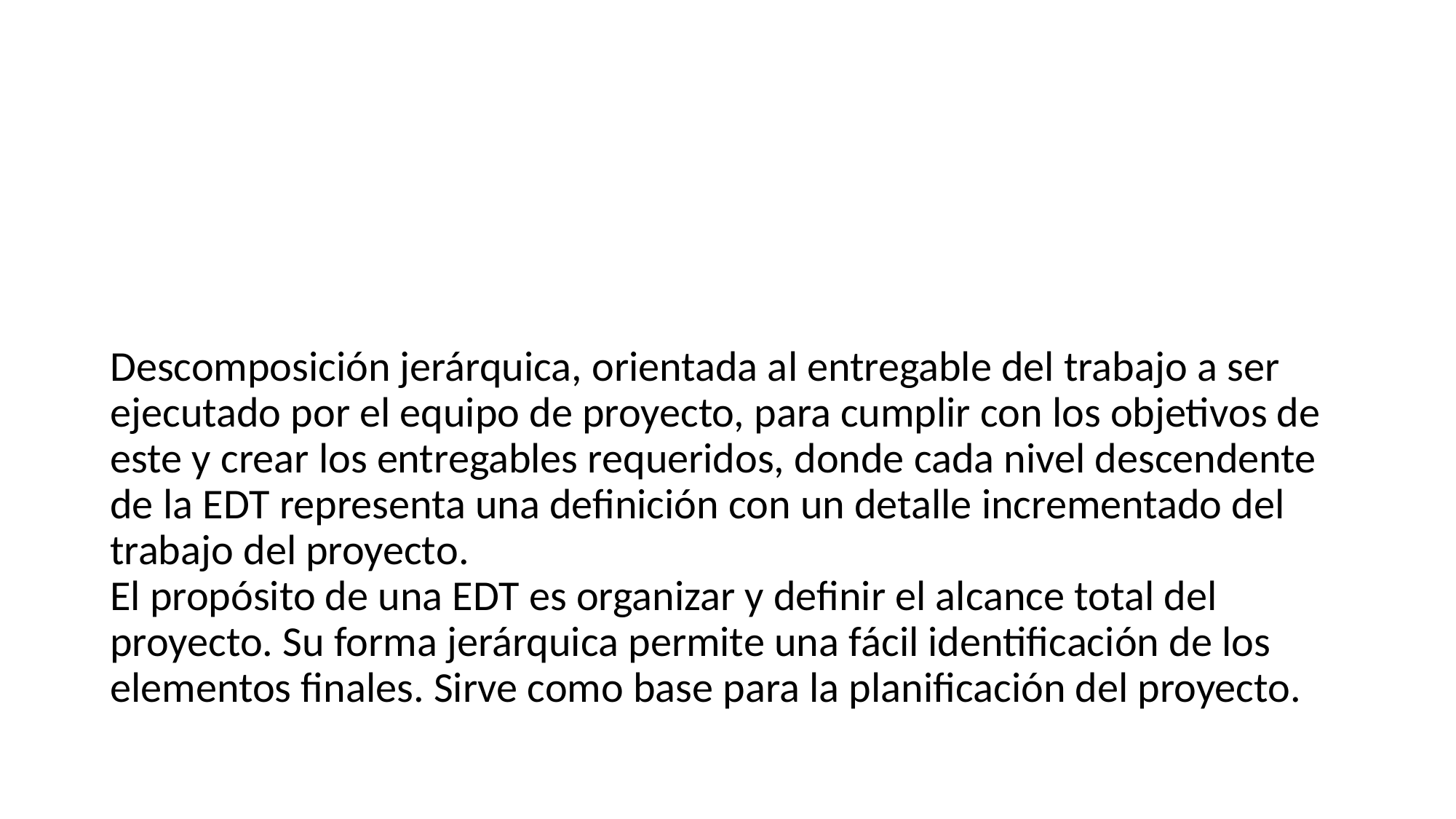

# Descomposición jerárquica, orientada al entregable del trabajo a ser ejecutado por el equipo de proyecto, para cumplir con los objetivos de este y crear los entregables requeridos, donde cada nivel descendente de la EDT representa una definición con un detalle incrementado del trabajo del proyecto. El propósito de una EDT es organizar y definir el alcance total del proyecto. Su forma jerárquica permite una fácil identificación de los elementos finales. Sirve como base para la planificación del proyecto.